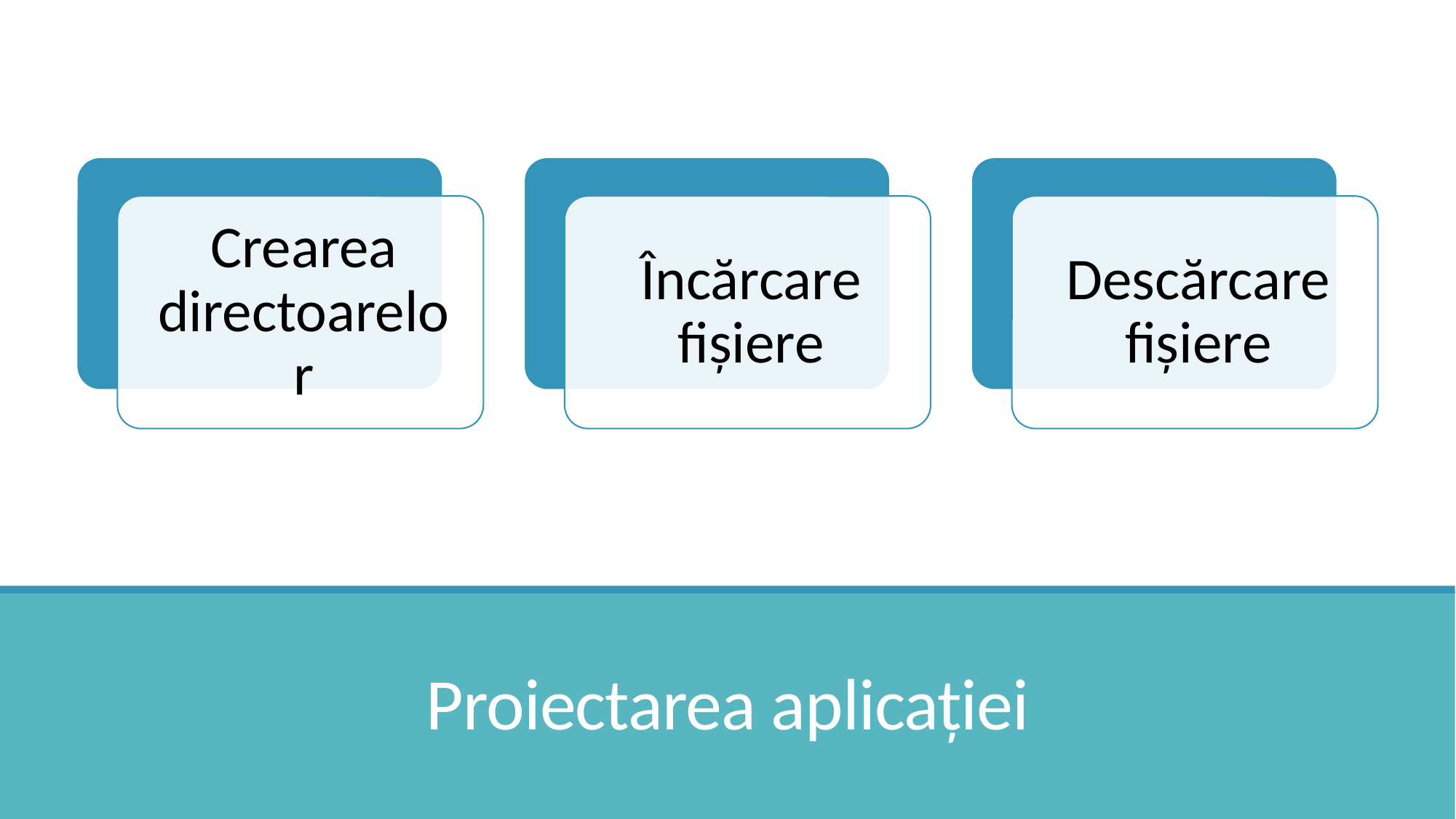

Crearea directoarelor
Încărcare fișiere
Descărcare fișiere

# Proiectarea aplicației